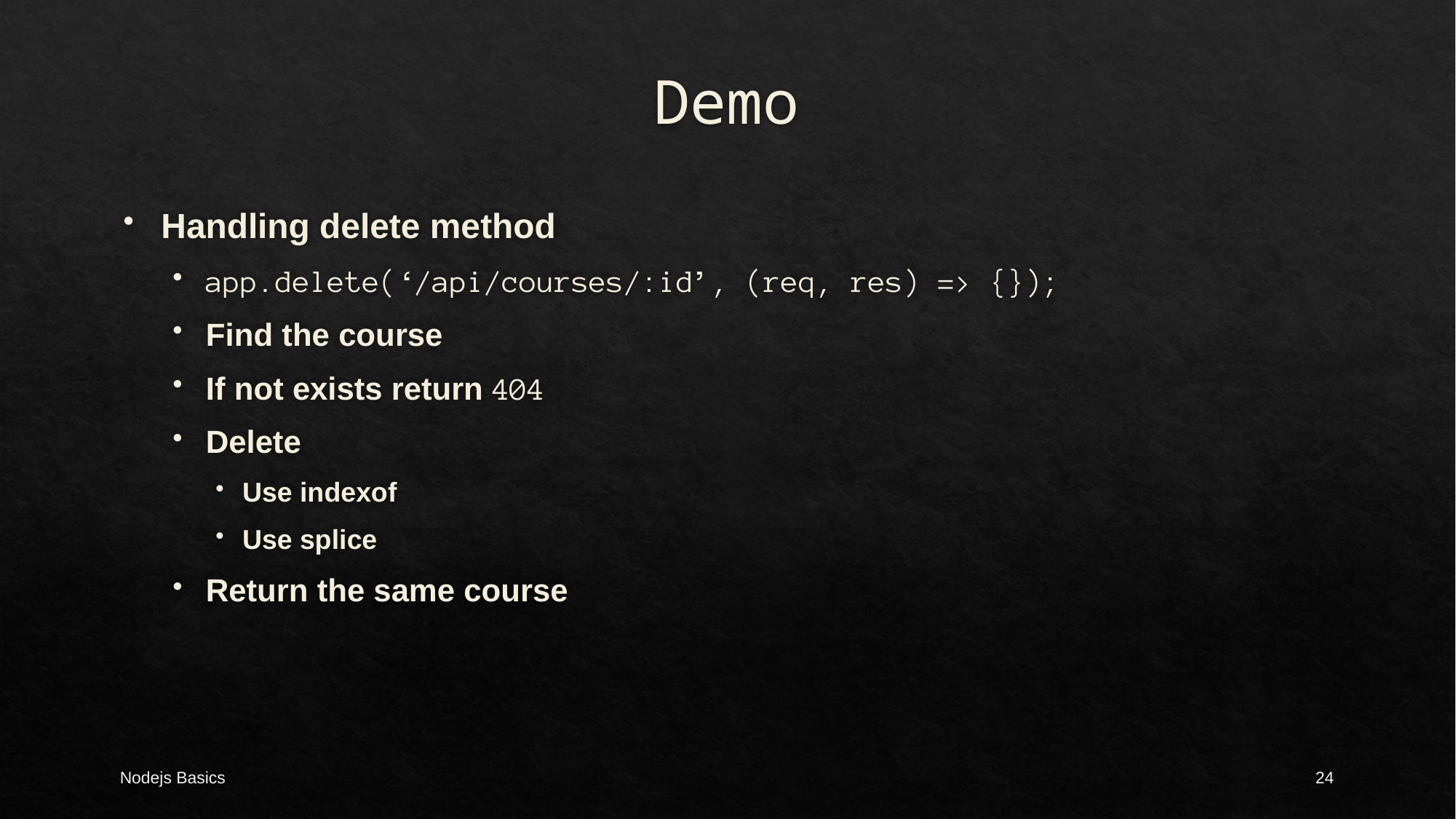

# Demo
Handling delete method
app.delete(‘/api/courses/:id’, (req, res) => {});
Find the course
If not exists return 404
Delete
Use indexof
Use splice
Return the same course
Nodejs Basics
24